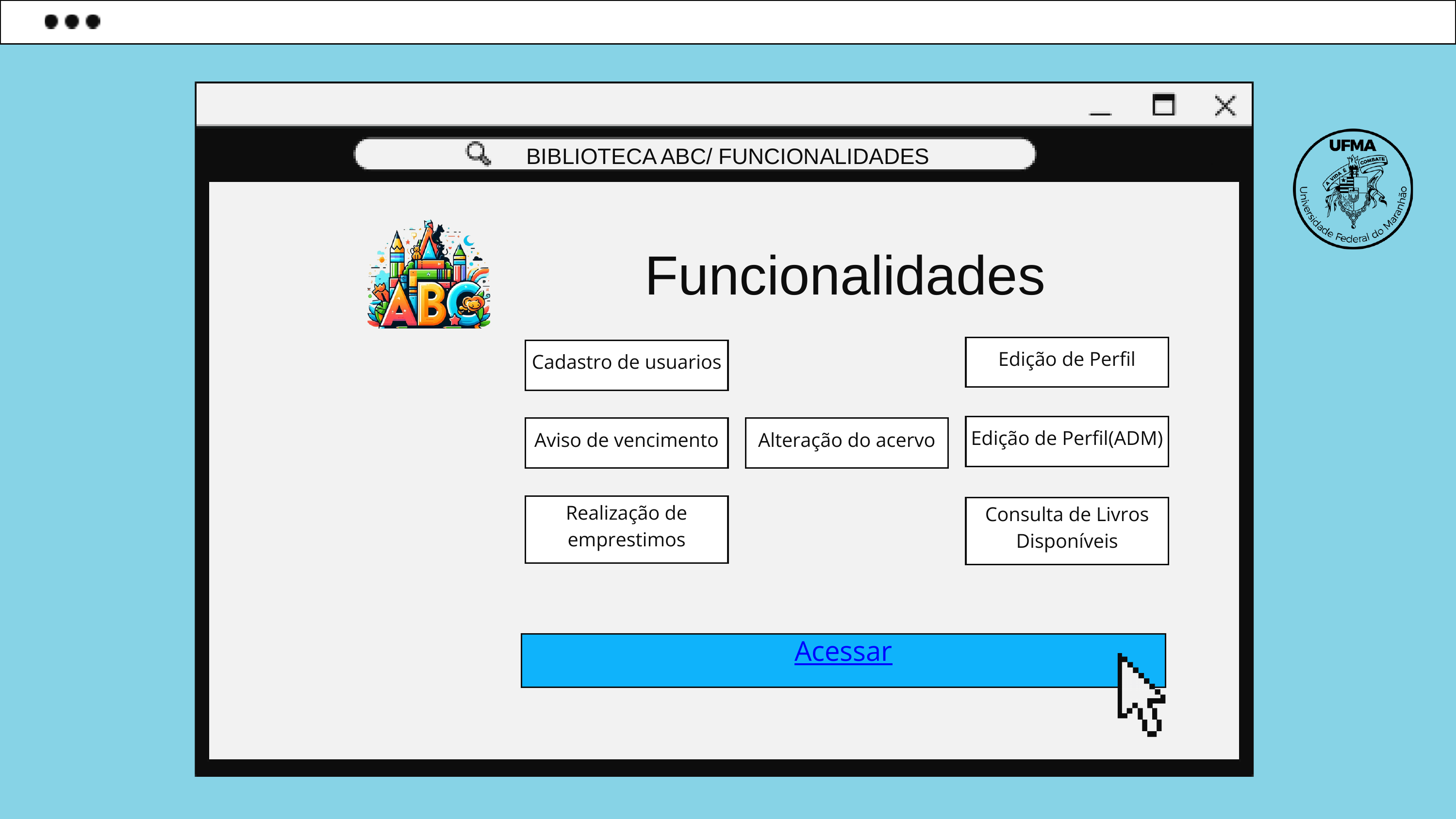

BIBLIOTECA ABC/ FUNCIONALIDADES

Funcionalidades

Edição de Perfil

Cadastro de usuarios

Edição de Perfil(ADM)

Aviso de vencimento

Alteração do acervo

Realização de emprestimos

Consulta de Livros Disponíveis

Acessar